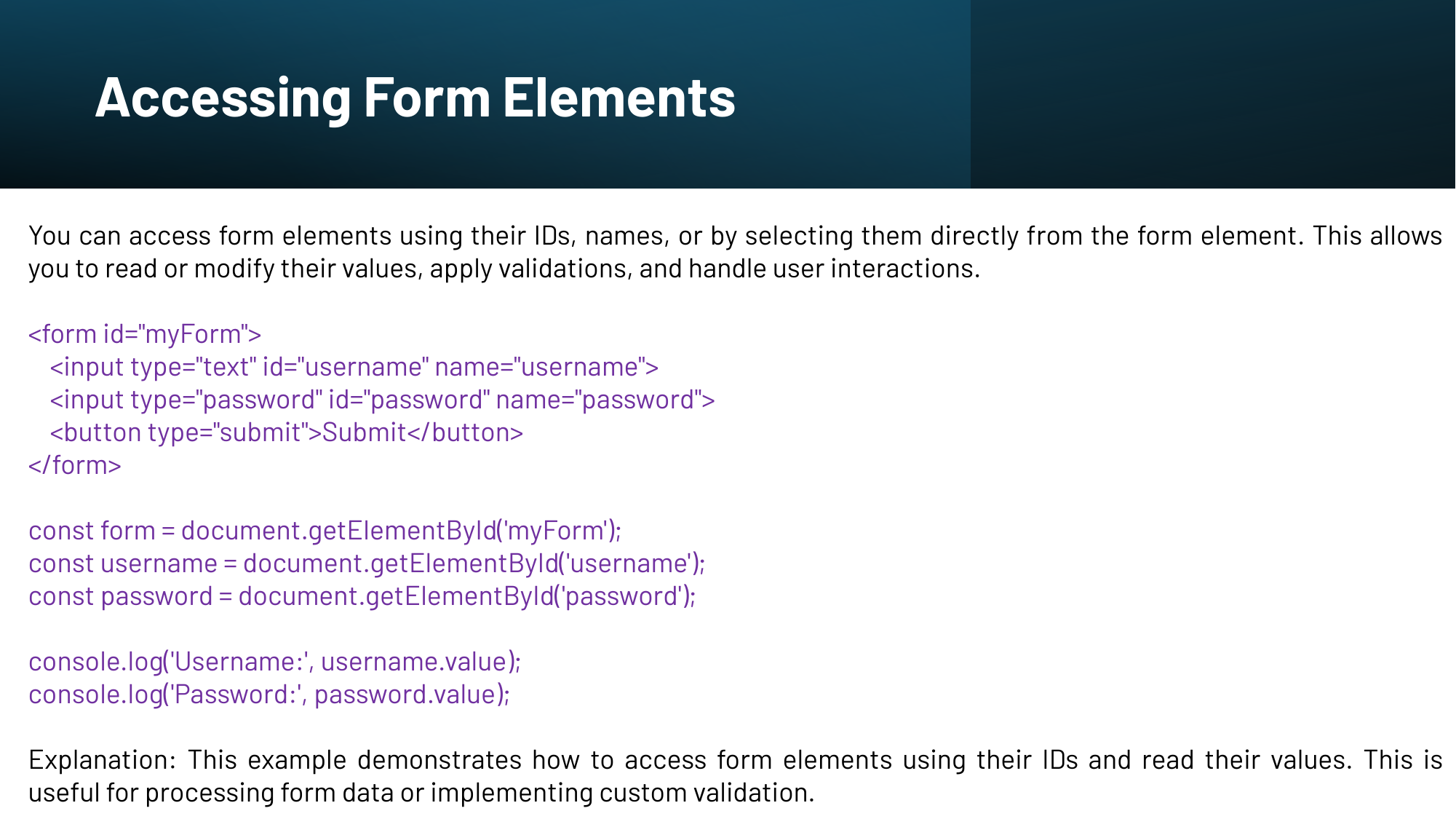

# Accessing Form Elements
You can access form elements using their IDs, names, or by selecting them directly from the form element. This allows you to read or modify their values, apply validations, and handle user interactions.

<form id="myForm">
    <input type="text" id="username" name="username">
    <input type="password" id="password" name="password">
    <button type="submit">Submit</button>
</form>

const form = document.getElementById('myForm');
const username = document.getElementById('username');
const password = document.getElementById('password');

console.log('Username:', username.value);
console.log('Password:', password.value);

Explanation: This example demonstrates how to access form elements using their IDs and read their values. This is useful for processing form data or implementing custom validation.